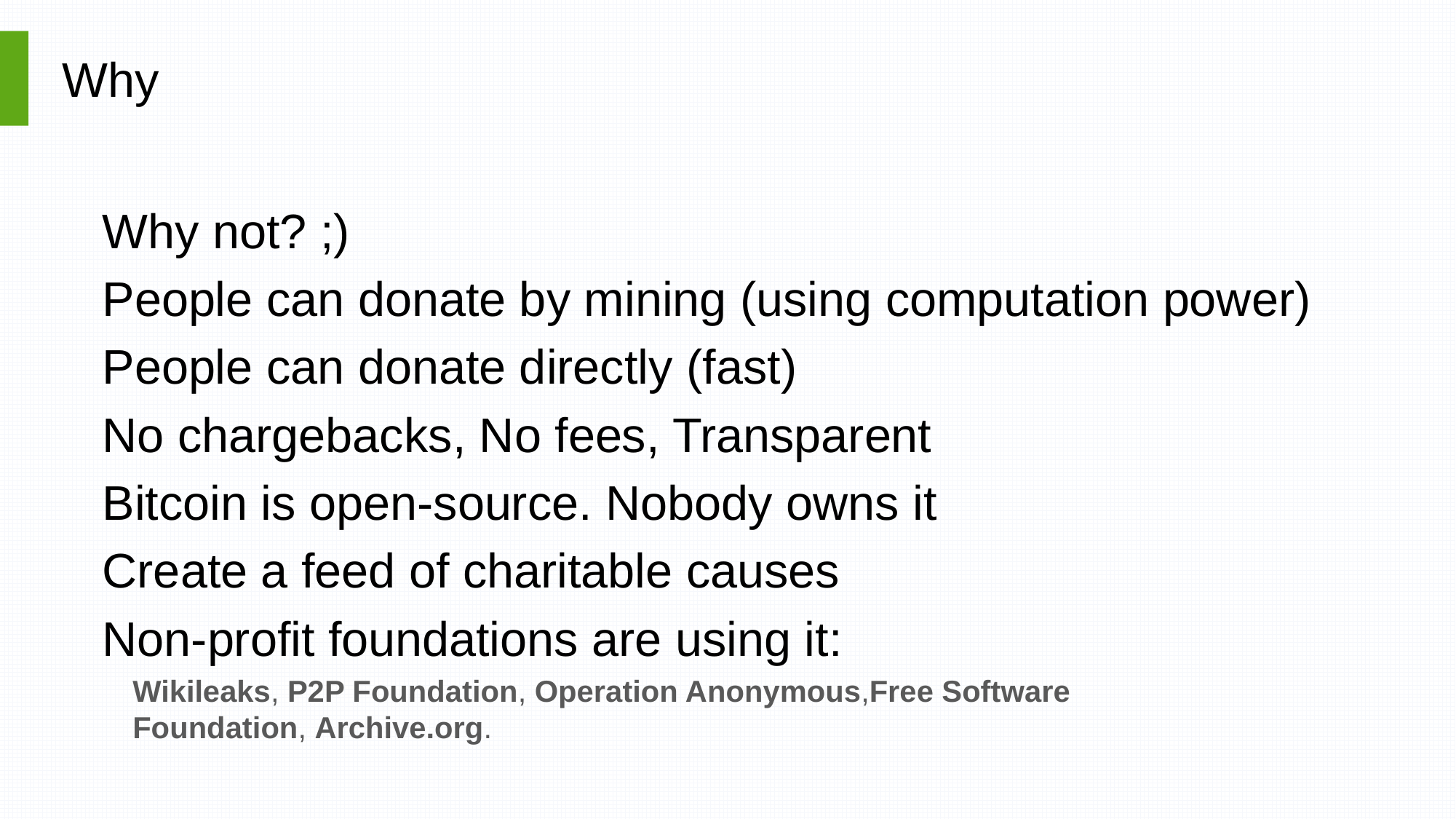

# Why
Why not? ;)
People can donate by mining (using computation power)
People can donate directly (fast)
No chargebacks, No fees, Transparent
Bitcoin is open-source. Nobody owns it
Create a feed of charitable causes
Non-profit foundations are using it:
Wikileaks, P2P Foundation, Operation Anonymous,Free Software Foundation, Archive.org.